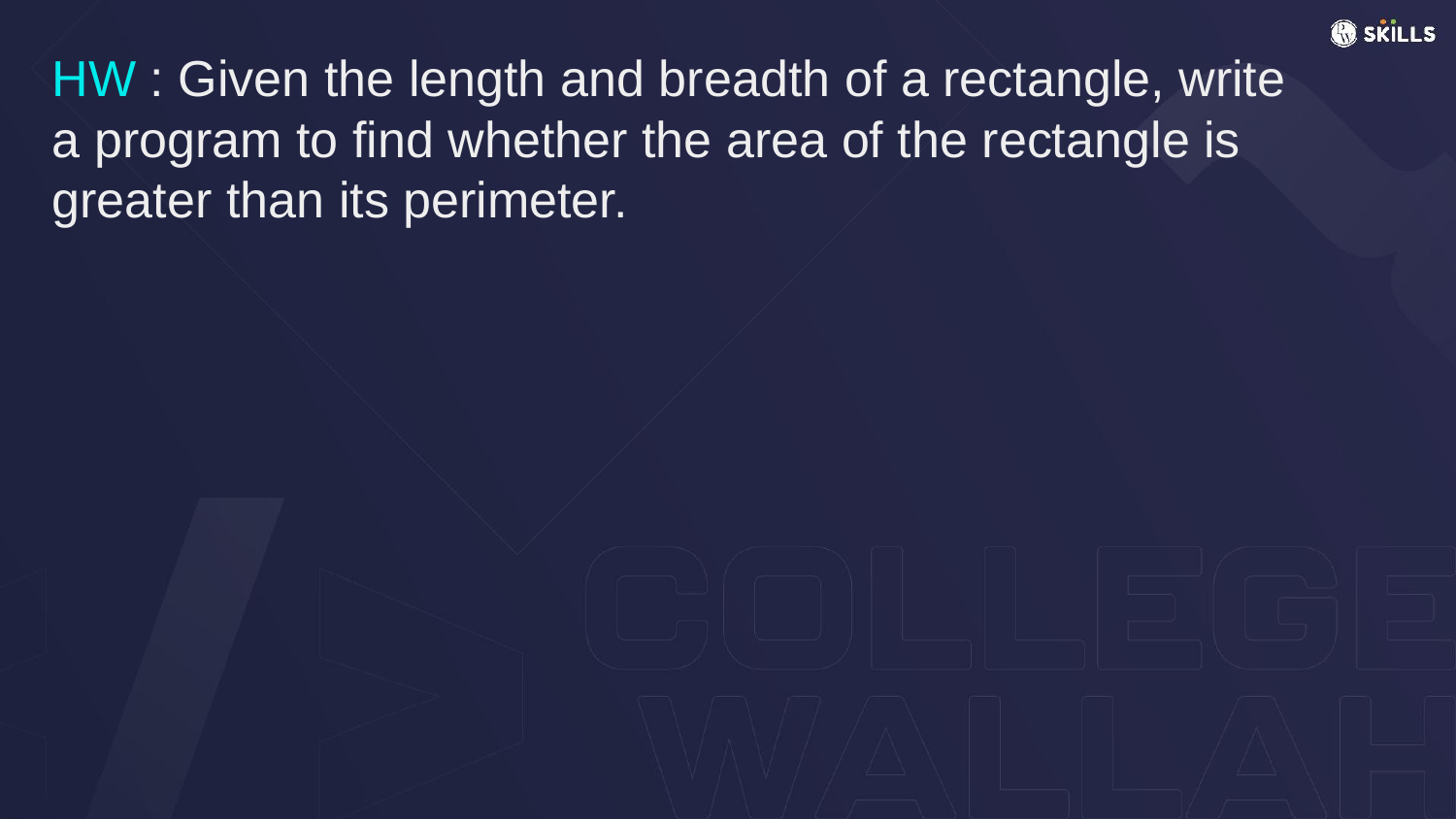

# HW : Given the length and breadth of a rectangle, write a program to find whether the area of the rectangle is greater than its perimeter.